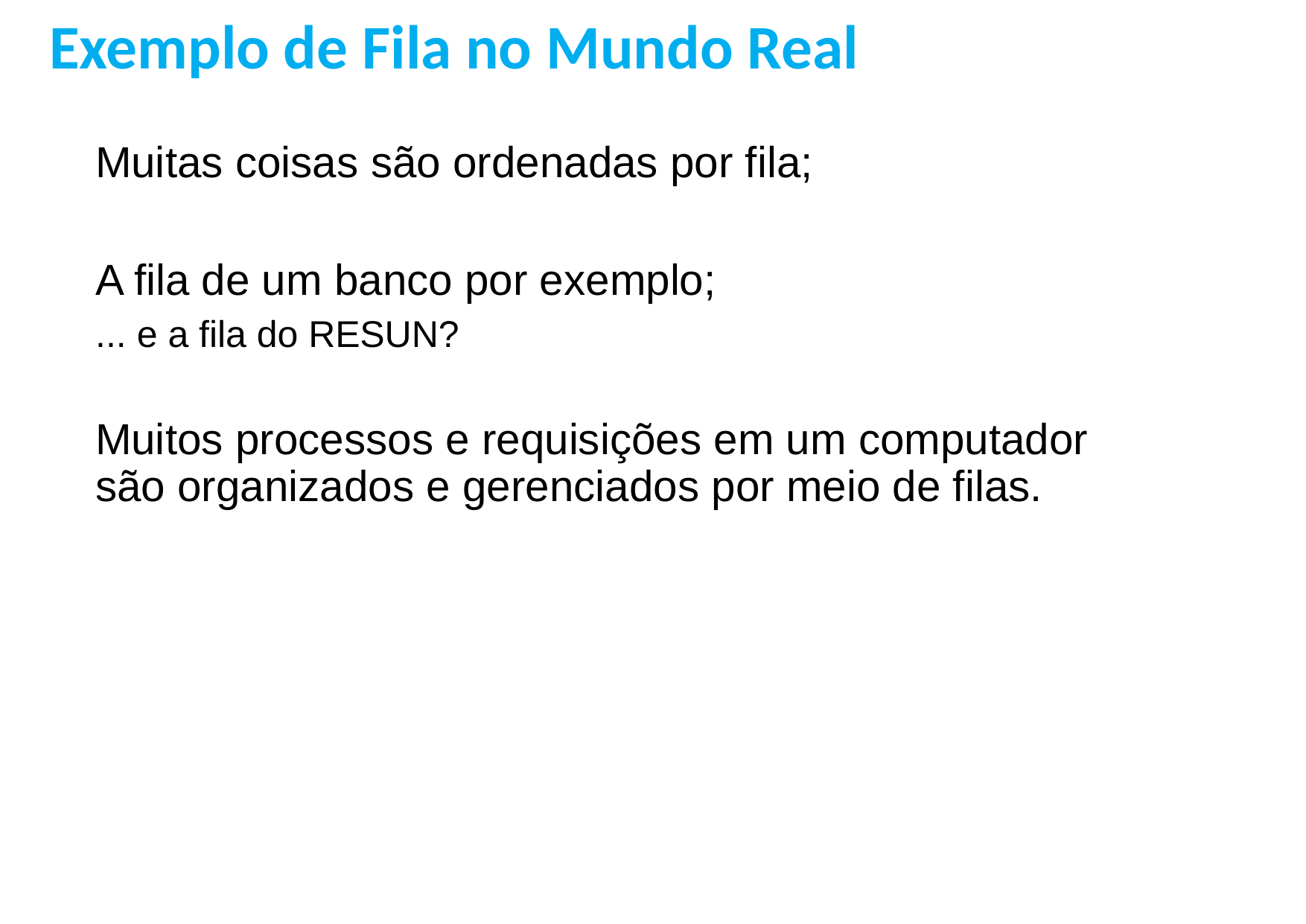

Exemplo de Fila no Mundo Real
Muitas coisas são ordenadas por fila;

A fila de um banco por exemplo;
... e a fila do RESUN?

Muitos processos e requisições em um computador são organizados e gerenciados por meio de filas.